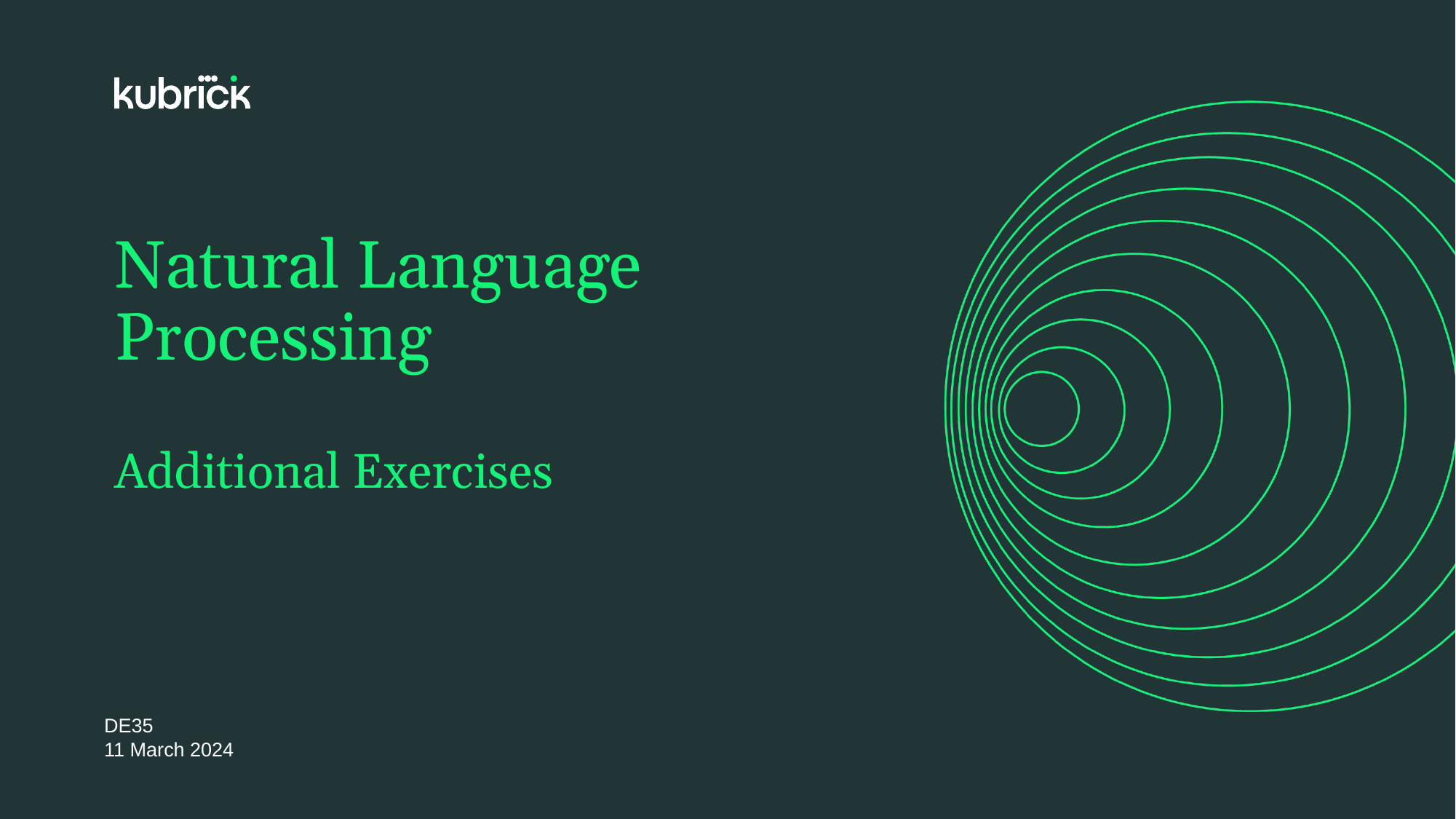

Natural Language Processing

Additional Exercises
DE35
11 March 2024

© Kubrick Group
1